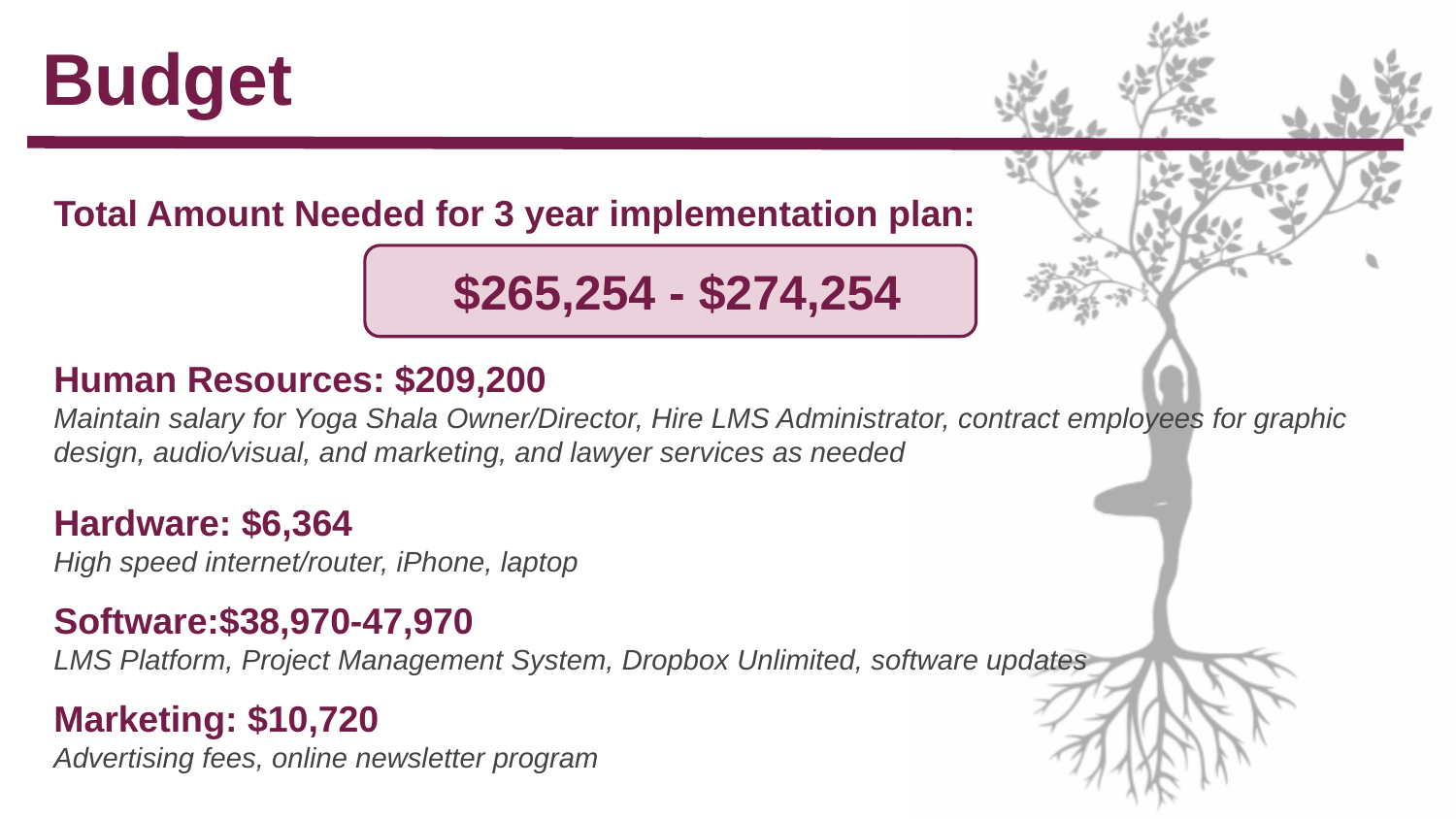

# Budget
Total Amount Needed for 3 year implementation plan:

Human Resources: $209,200
Maintain salary for Yoga Shala Owner/Director, Hire LMS Administrator, contract employees for graphic design, audio/visual, and marketing, and lawyer services as needed
Hardware: $6,364
High speed internet/router, iPhone, laptop
Software:$38,970-47,970
LMS Platform, Project Management System, Dropbox Unlimited, software updates
Marketing: $10,720
Advertising fees, online newsletter program

 $265,254 - $274,254